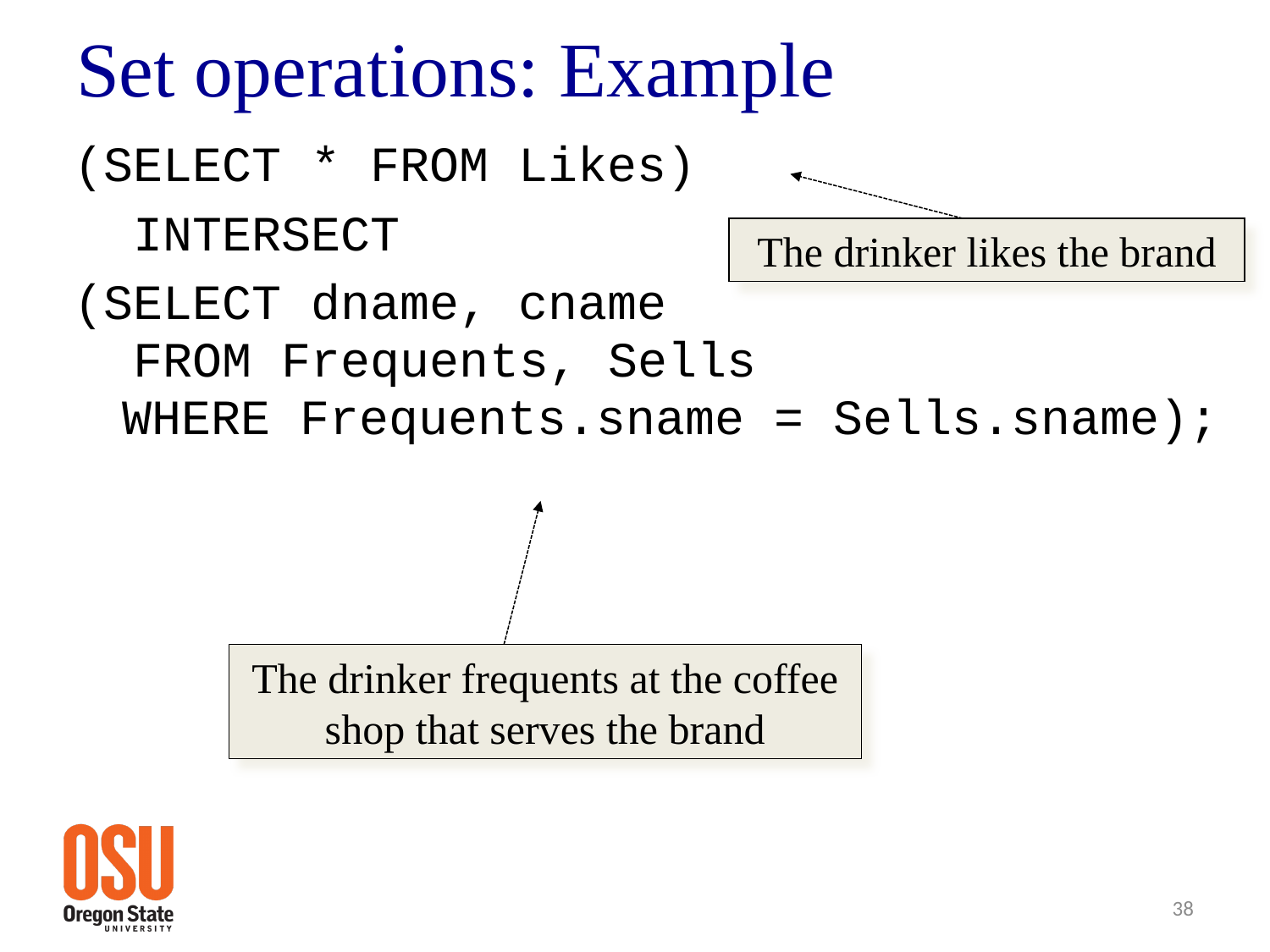

# Set operations: Example
 (SELECT * FROM Likes)
   INTERSECT
 (SELECT dname, cname
   FROM Frequents, Sells
	 WHERE Frequents.sname = Sells.sname);

The drinker likes the brand

The drinker frequents at the coffee shop that serves the brand
38